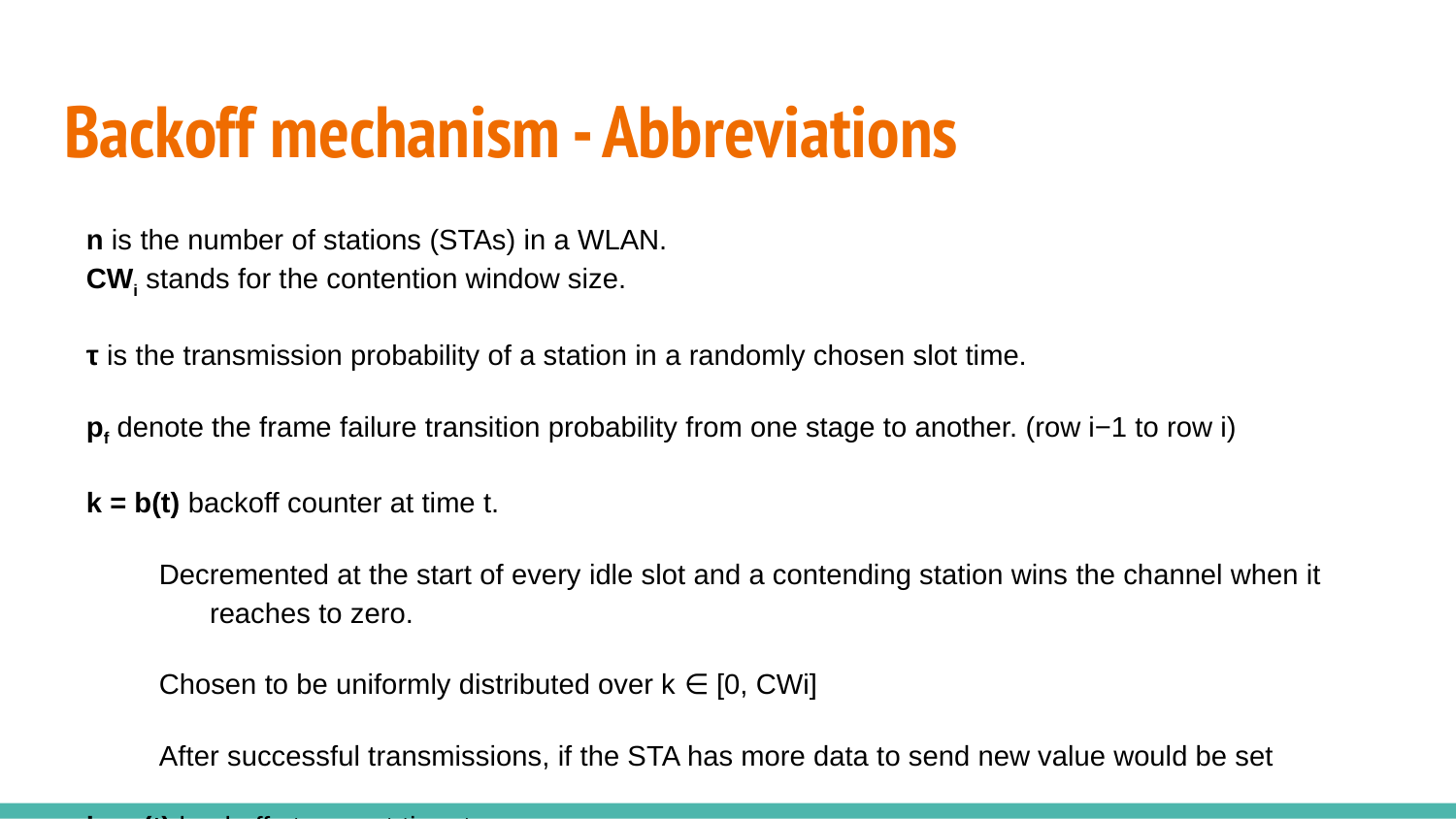

# Backoff mechanism - Abbreviations
n is the number of stations (STAs) in a WLAN.
CWi stands for the contention window size.
τ is the transmission probability of a station in a randomly chosen slot time.
pf denote the frame failure transition probability from one stage to another. (row i−1 to row i)
k = b(t) backoff counter at time t.
Decremented at the start of every idle slot and a contending station wins the channel when it reaches to zero.
Chosen to be uniformly distributed over k ∈ [0, CWi]
After successful transmissions, if the STA has more data to send new value would be set
i = s(t) backoff stages at time t.
Starts at 0 and is increased by 1 everytime transmissions collide.
Once the CW reaches CWm, it will remain at this value until it is reset.
m′ is a maximum number by which the contention window can be doubled.